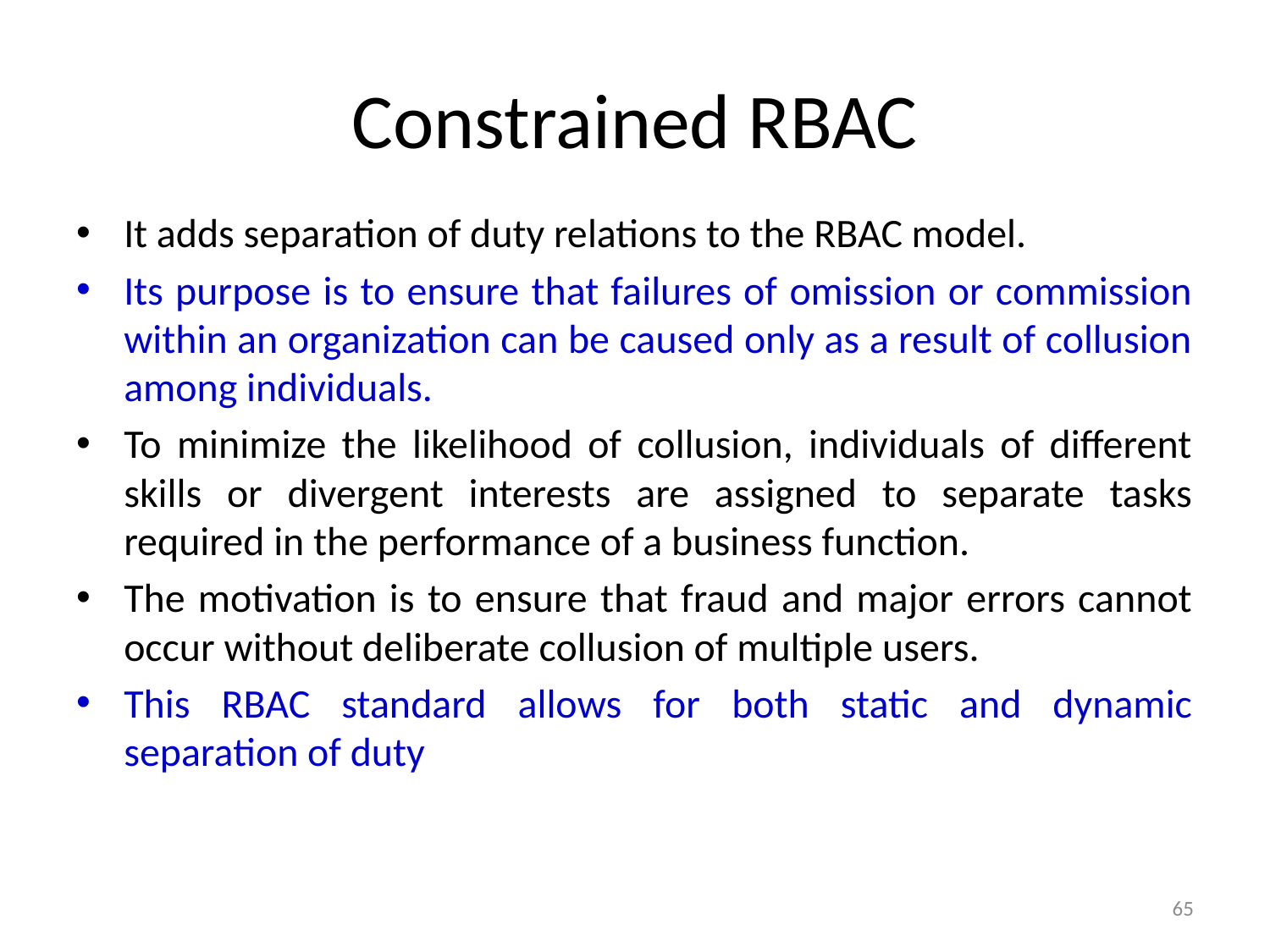

# Constrained RBAC
It adds separation of duty relations to the RBAC model.
Its purpose is to ensure that failures of omission or commission within an organization can be caused only as a result of collusion among individuals.
To minimize the likelihood of collusion, individuals of different skills or divergent interests are assigned to separate tasks required in the performance of a business function.
The motivation is to ensure that fraud and major errors cannot occur without deliberate collusion of multiple users.
This RBAC standard allows for both static and dynamic separation of duty

65